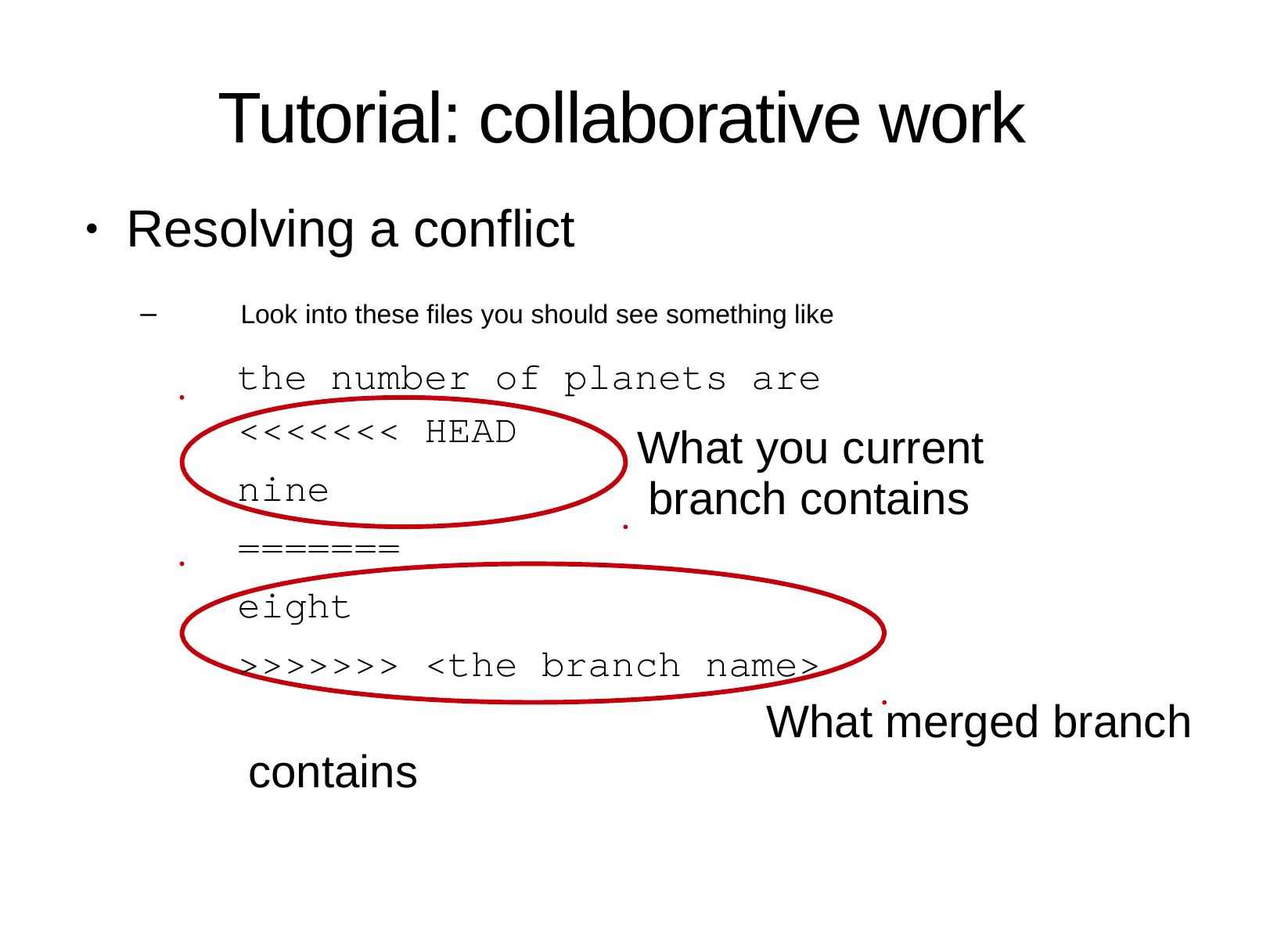

# Tutorial: collaborative work
Resolving a conflict
–	Look into these files you should see something like
the number of planets are
●

<<<<<<< HEAD
nine
=======
eight
What you current  branch contains

>>>>>>> <the branch name>
What merged branch  contains
110